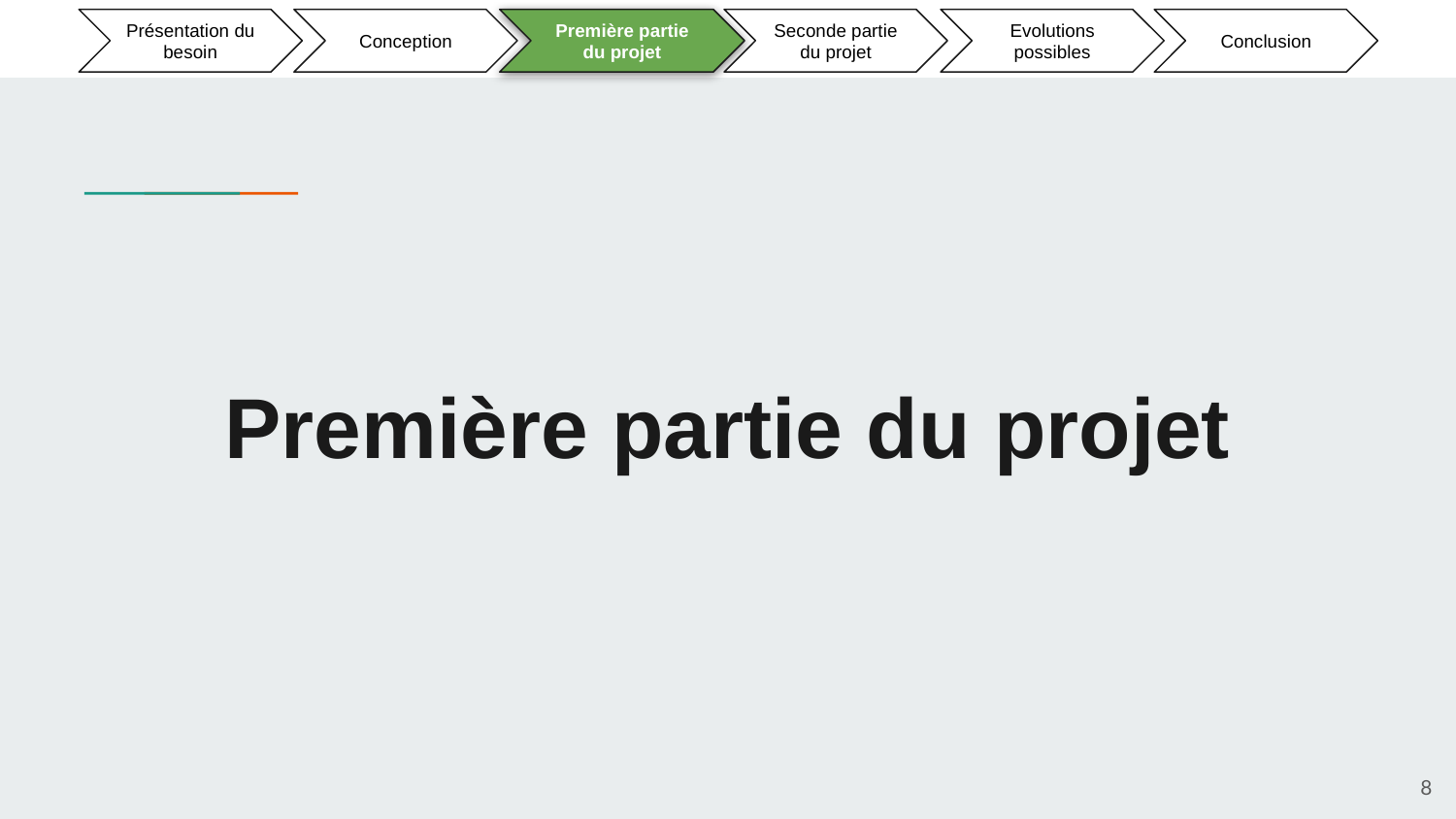

Présentation du besoin
Conception
Première partie du projet
Seconde partie du projet
Evolutions possibles
Conclusion
# Première partie du projet
8